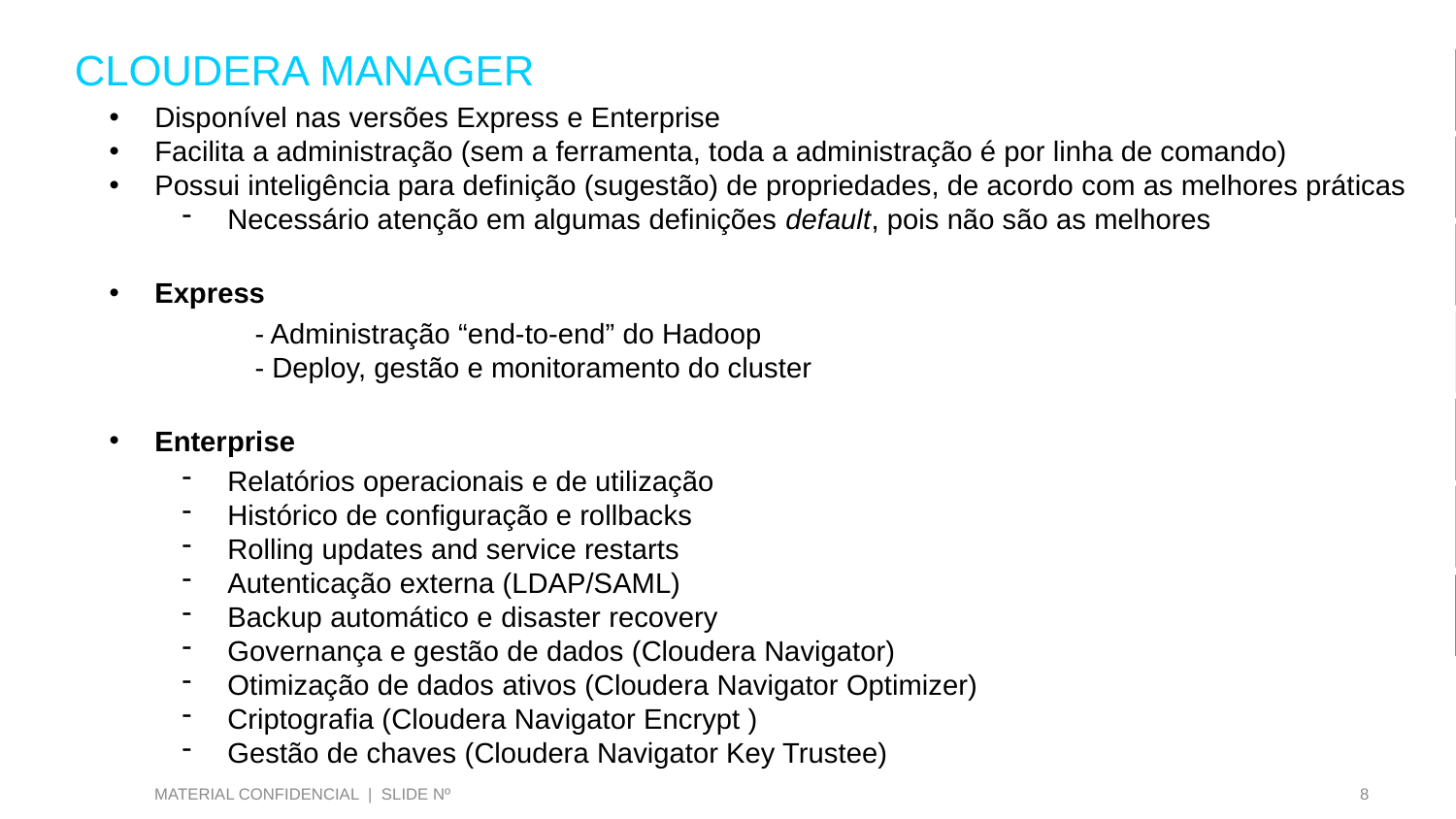

# CLOUDERA MANAGER
Disponível nas versões Express e Enterprise
Facilita a administração (sem a ferramenta, toda a administração é por linha de comando)
Possui inteligência para definição (sugestão) de propriedades, de acordo com as melhores práticas
Necessário atenção em algumas definições default, pois não são as melhores

Express
	- Administração “end-to-end” do Hadoop
	- Deploy, gestão e monitoramento do cluster

Enterprise
Relatórios operacionais e de utilização
Histórico de configuração e rollbacks
Rolling updates and service restarts
Autenticação externa (LDAP/SAML)
Backup automático e disaster recovery
Governança e gestão de dados (Cloudera Navigator)
Otimização de dados ativos (Cloudera Navigator Optimizer)
Criptografia (Cloudera Navigator Encrypt )
Gestão de chaves (Cloudera Navigator Key Trustee)
MATERIAL CONFIDENCIAL  |  SLIDE Nº
8